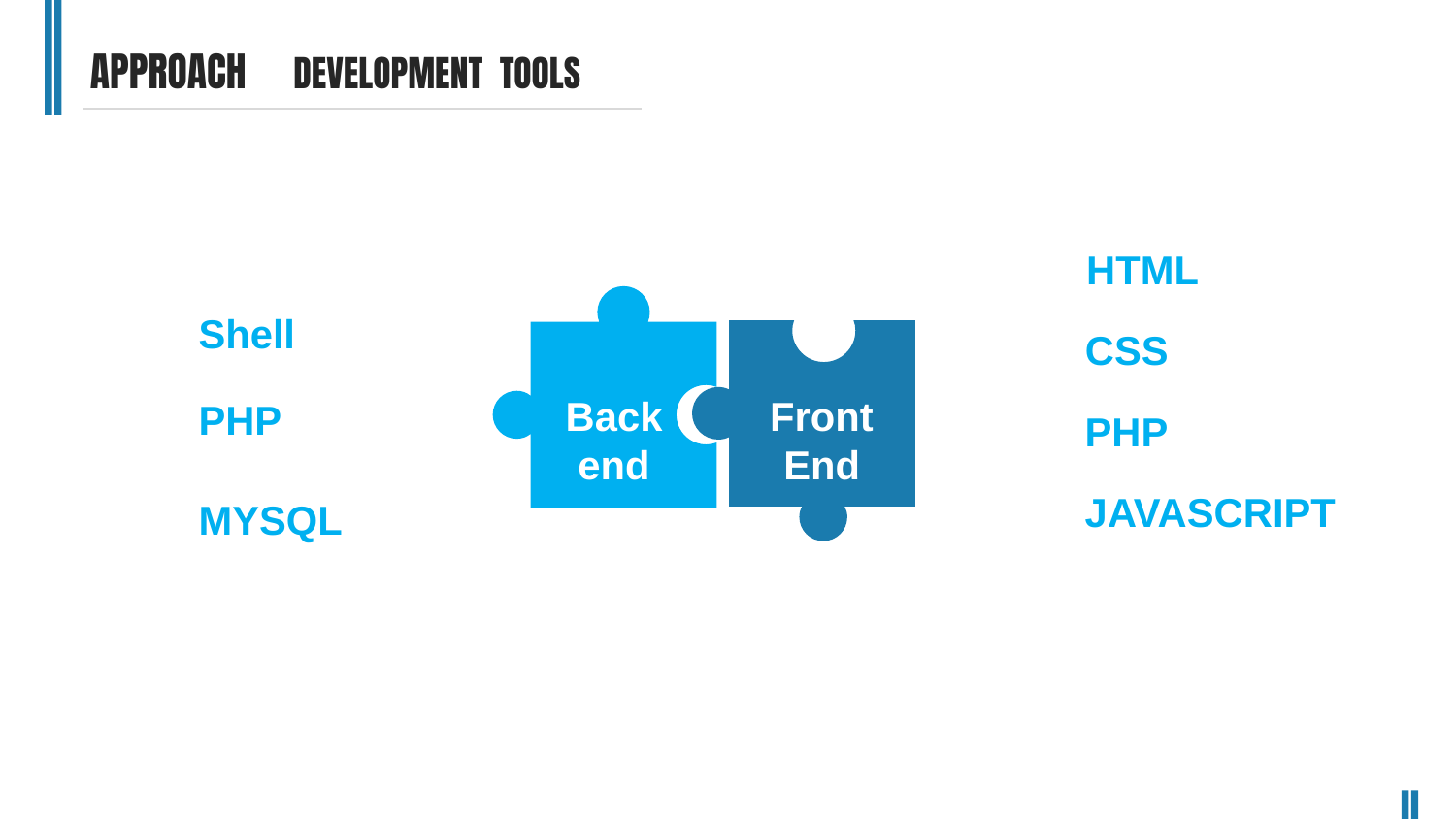

APPROACH     DEVELOPMENT  TOOLS
HTML

Shell
CSS

Back
end
Front
End
PHP
PHP
JAVASCRIPT
MYSQL